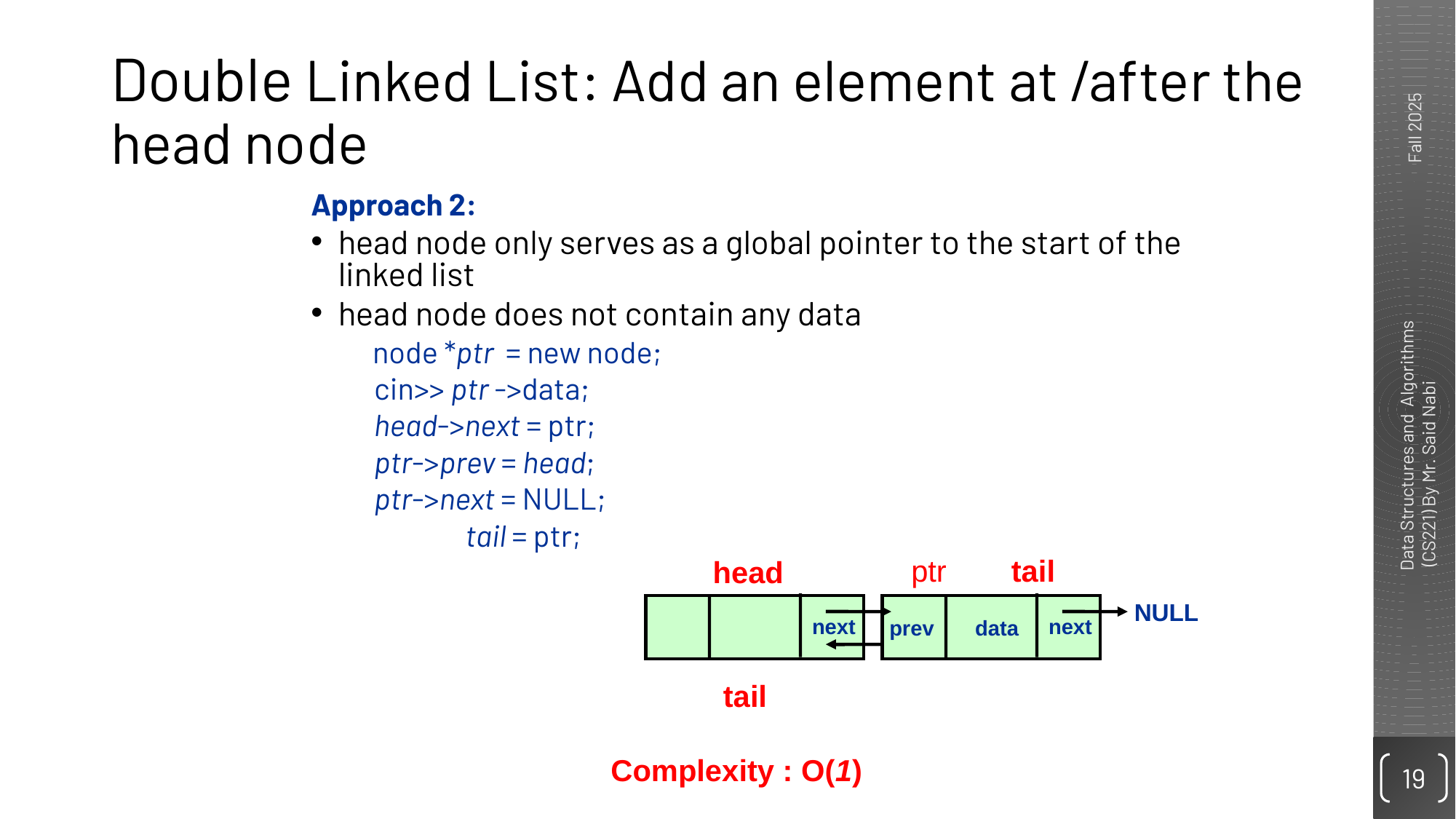

# Double Linked List: Add an element at /after the head node
Approach 2:
head node only serves as a global pointer to the start of the linked list
head node does not contain any data
	      node *ptr  = new node;
	      cin>> ptr ->data;
	      head->next = ptr;
	      ptr->prev = head;
	      ptr->next = NULL;
		   tail = ptr;
ptr
tail
head
NULL

next
next
prev
data

tail
Complexity : O(1)